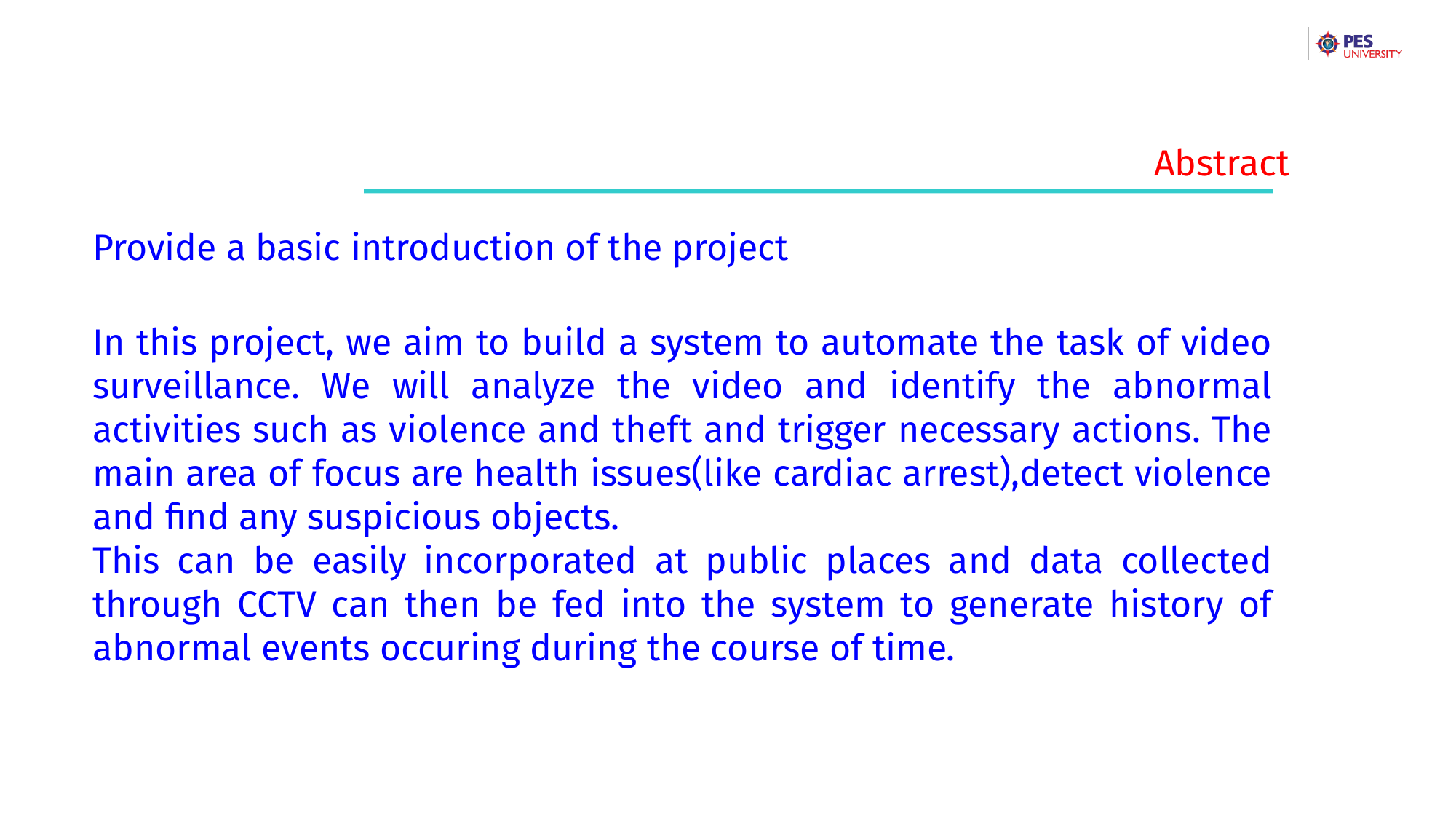

Abstract

Provide a basic introduction of the project

In this project, we aim to build a system to automate the task of video surveillance. We will analyze the video and identify the abnormal activities such as violence and theft and trigger necessary actions. The main area of focus are health issues(like cardiac arrest),detect violence and find any suspicious objects.
This can be easily incorporated at public places and data collected through CCTV can then be fed into the system to generate history of abnormal events occuring during the course of time.